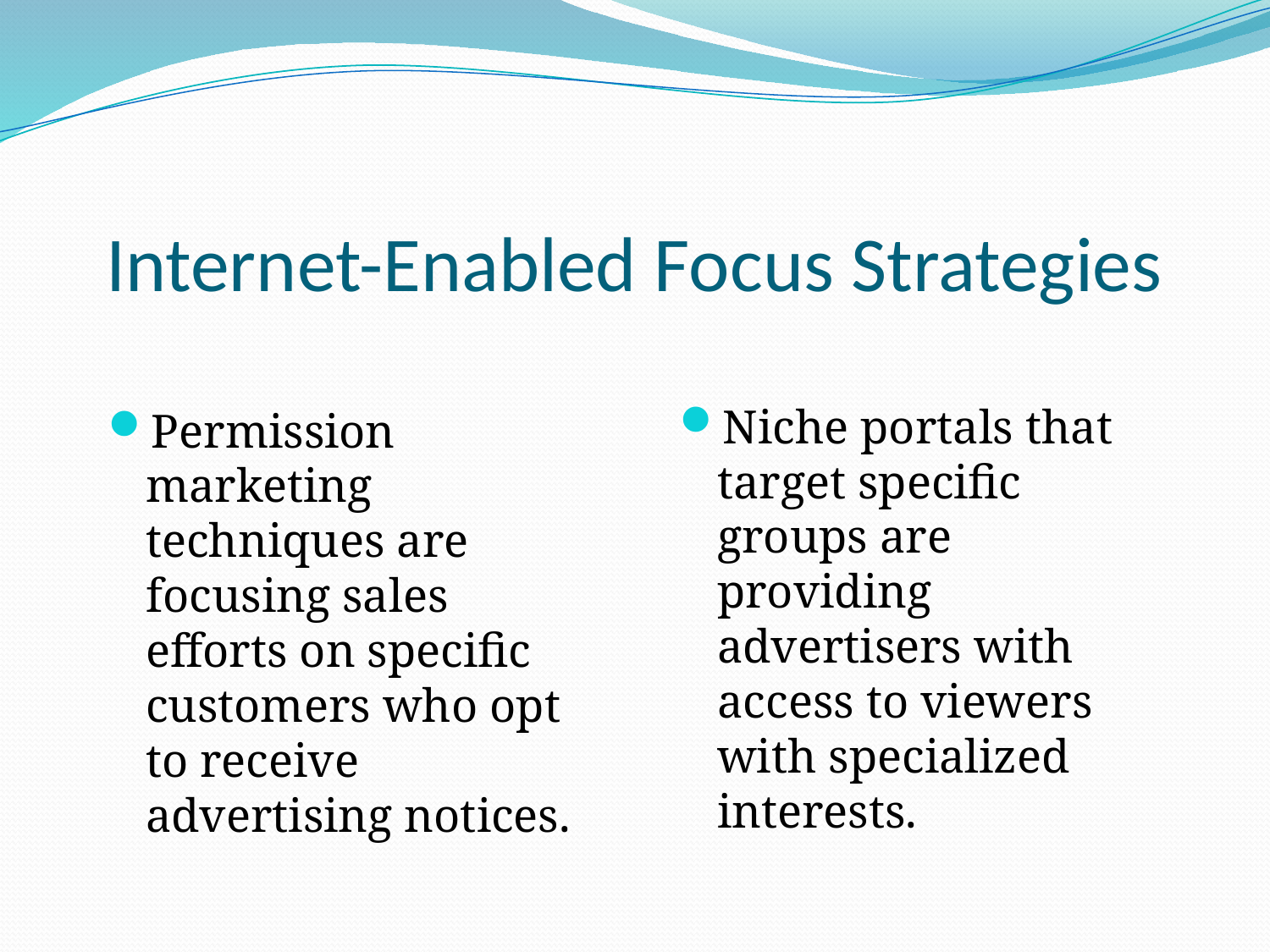

# Internet-Enabled Focus Strategies
Niche portals that target specific groups are providing advertisers with access to viewers with specialized interests.
Permission marketing techniques are focusing sales efforts on specific customers who opt to receive advertising notices.